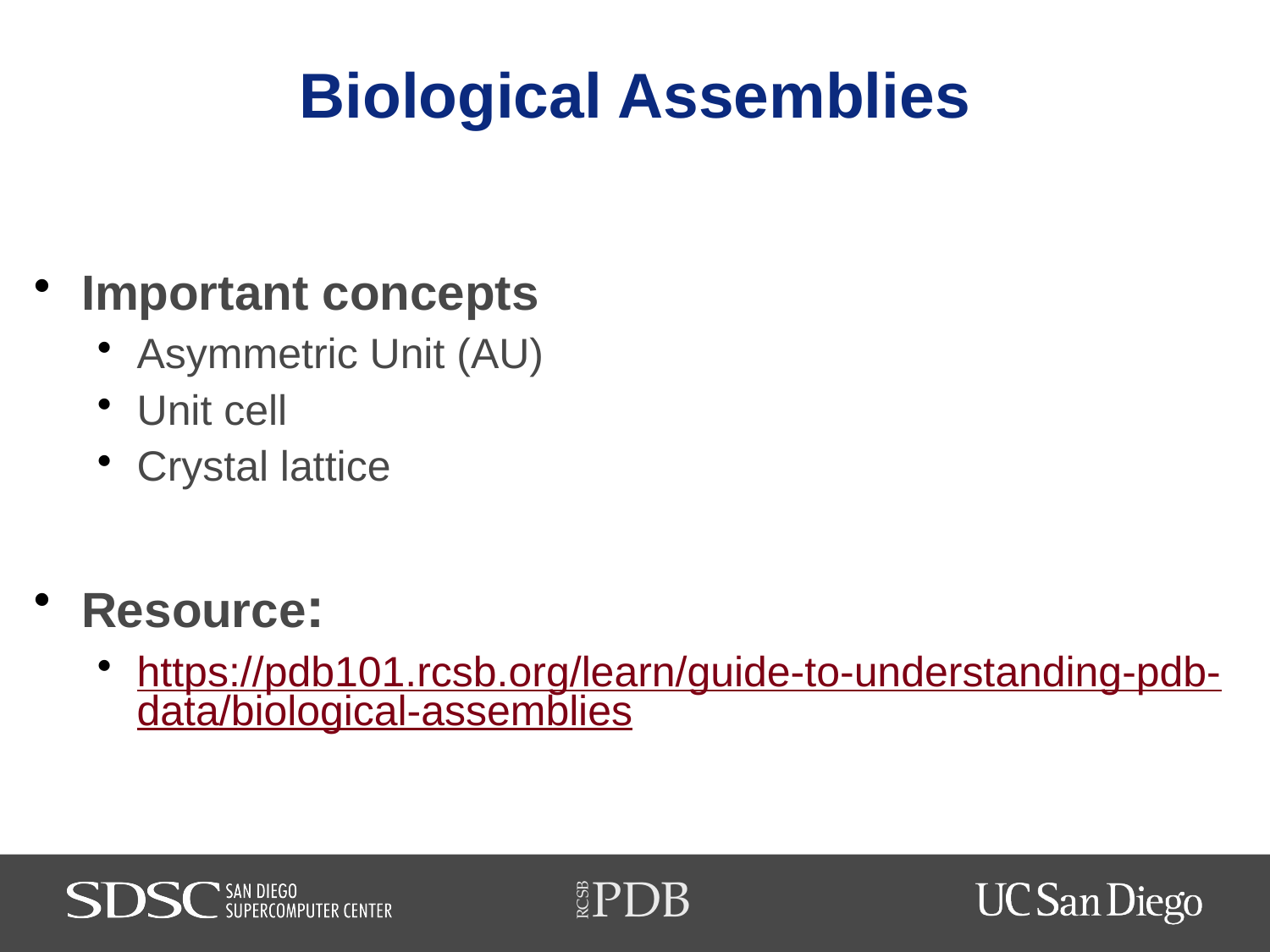

# Biological Assemblies

Important concepts
Asymmetric Unit (AU)
Unit cell
Crystal lattice

Resource:
https://pdb101.rcsb.org/learn/guide-to-understanding-pdb-data/biological-assemblies